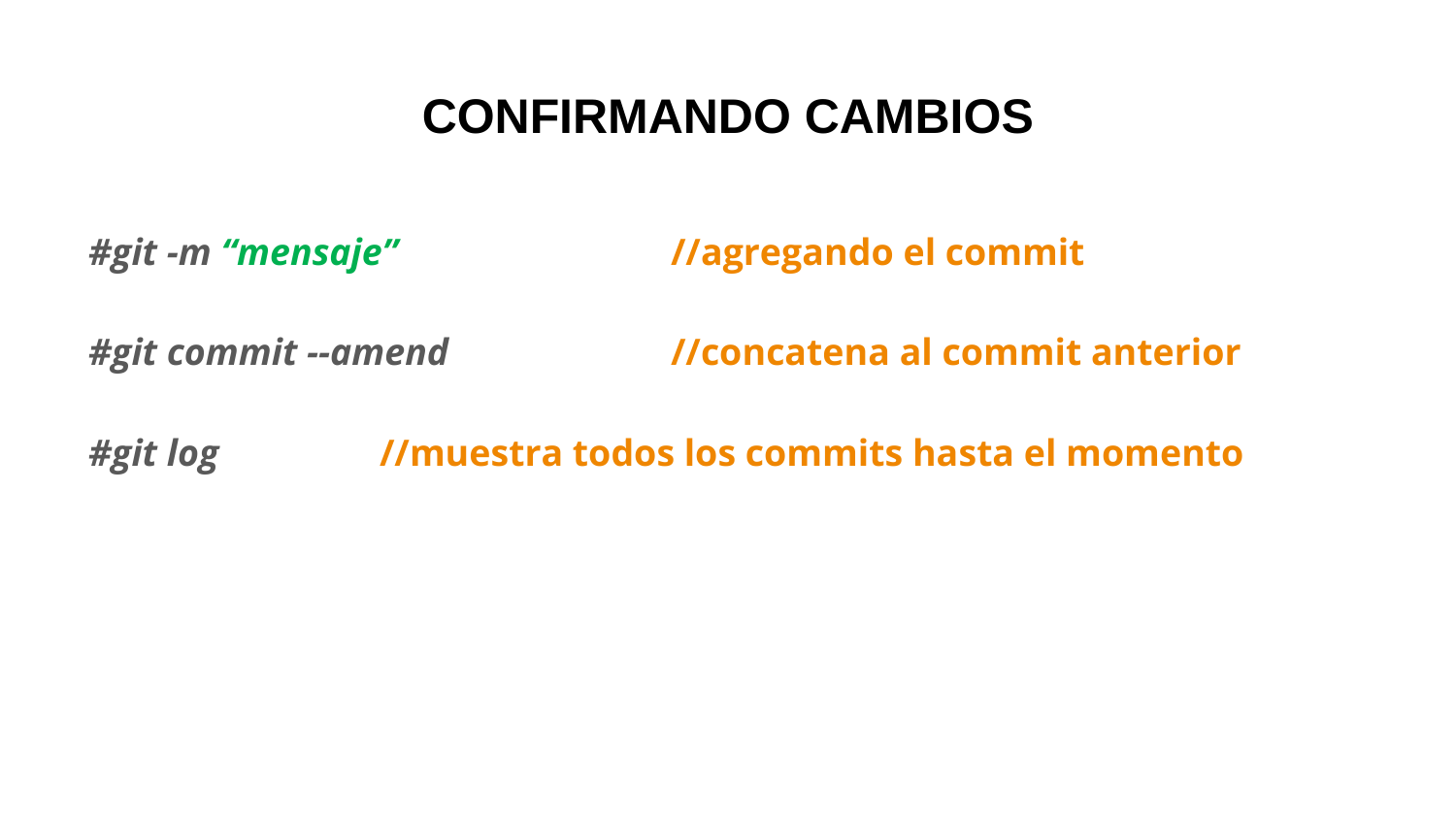

# CONFIRMANDO CAMBIOS
#git -m “mensaje” 		//agregando el commit

#git commit --amend		//concatena al commit anterior

#git log 		//muestra todos los commits hasta el momento